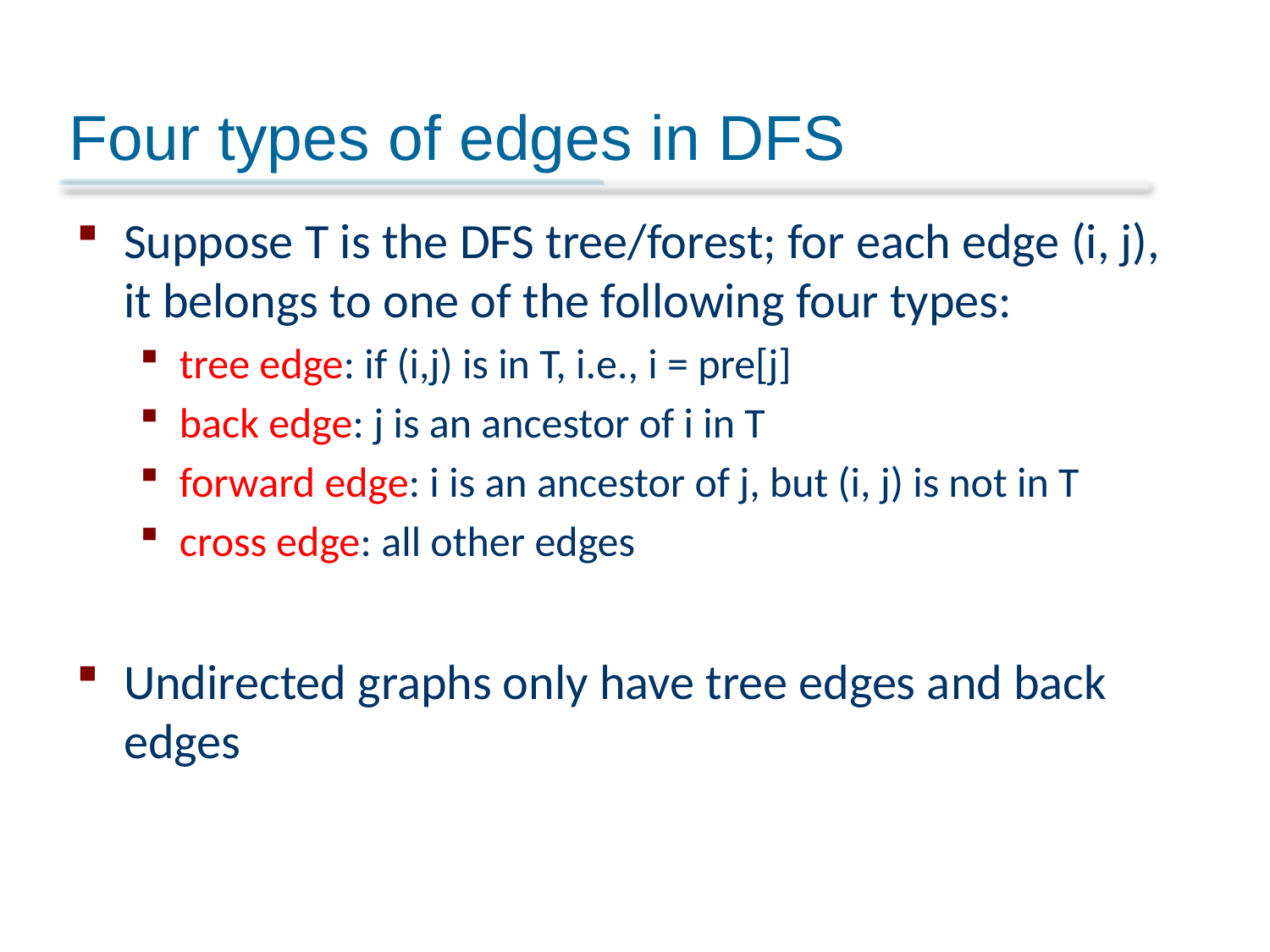

# Four types of edges in DFS
Suppose T is the DFS tree/forest; for each edge (i, j), it belongs to one of the following four types:
tree edge: if (i,j) is in T, i.e., i = pre[j]
back edge: j is an ancestor of i in T
forward edge: i is an ancestor of j, but (i, j) is not in T
cross edge: all other edges

Undirected graphs only have tree edges and back edges